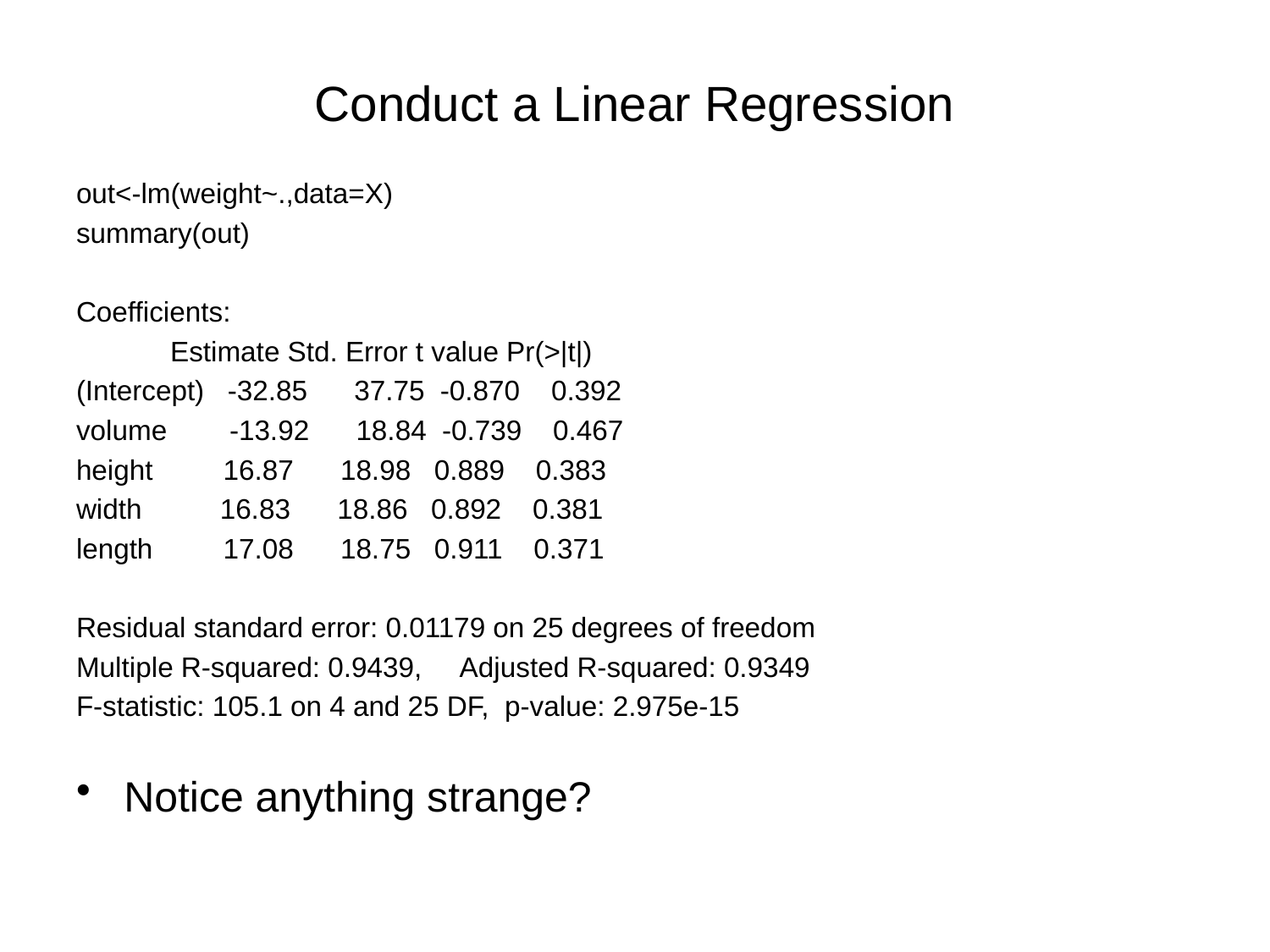

# Conduct a Linear Regression
out<-lm(weight~.,data=X)
summary(out)

Coefficients:
            Estimate Std. Error t value Pr(>|t|)
(Intercept)   -32.85      37.75  -0.870    0.392
volume        -13.92      18.84  -0.739    0.467
height         16.87      18.98   0.889    0.383
width          16.83      18.86   0.892    0.381
length         17.08      18.75   0.911    0.371

Residual standard error: 0.01179 on 25 degrees of freedom
Multiple R-squared: 0.9439,     Adjusted R-squared: 0.9349
F-statistic: 105.1 on 4 and 25 DF,  p-value: 2.975e-15

Notice anything strange?